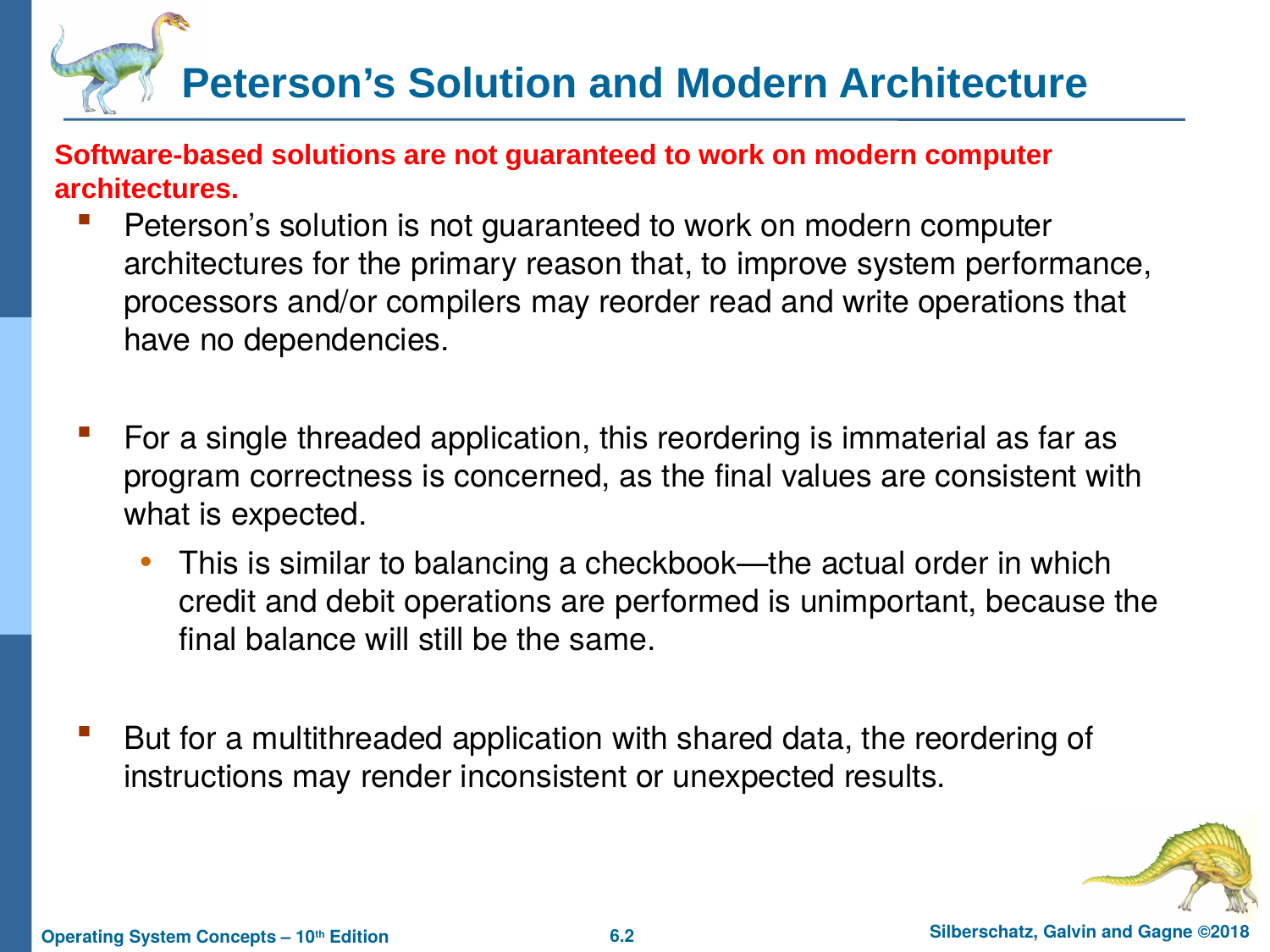

# Peterson’s Solution and Modern Architecture
Software-based solutions are not guaranteed to work on modern computer architectures.
Peterson’s solution is not guaranteed to work on modern computer architectures for the primary reason that, to improve system performance, processors and/or compilers may reorder read and write operations that have no dependencies.

For a single threaded application, this reordering is immaterial as far as program correctness is concerned, as the final values are consistent with what is expected.
This is similar to balancing a checkbook—the actual order in which credit and debit operations are performed is unimportant, because the final balance will still be the same.

But for a multithreaded application with shared data, the reordering of instructions may render inconsistent or unexpected results.